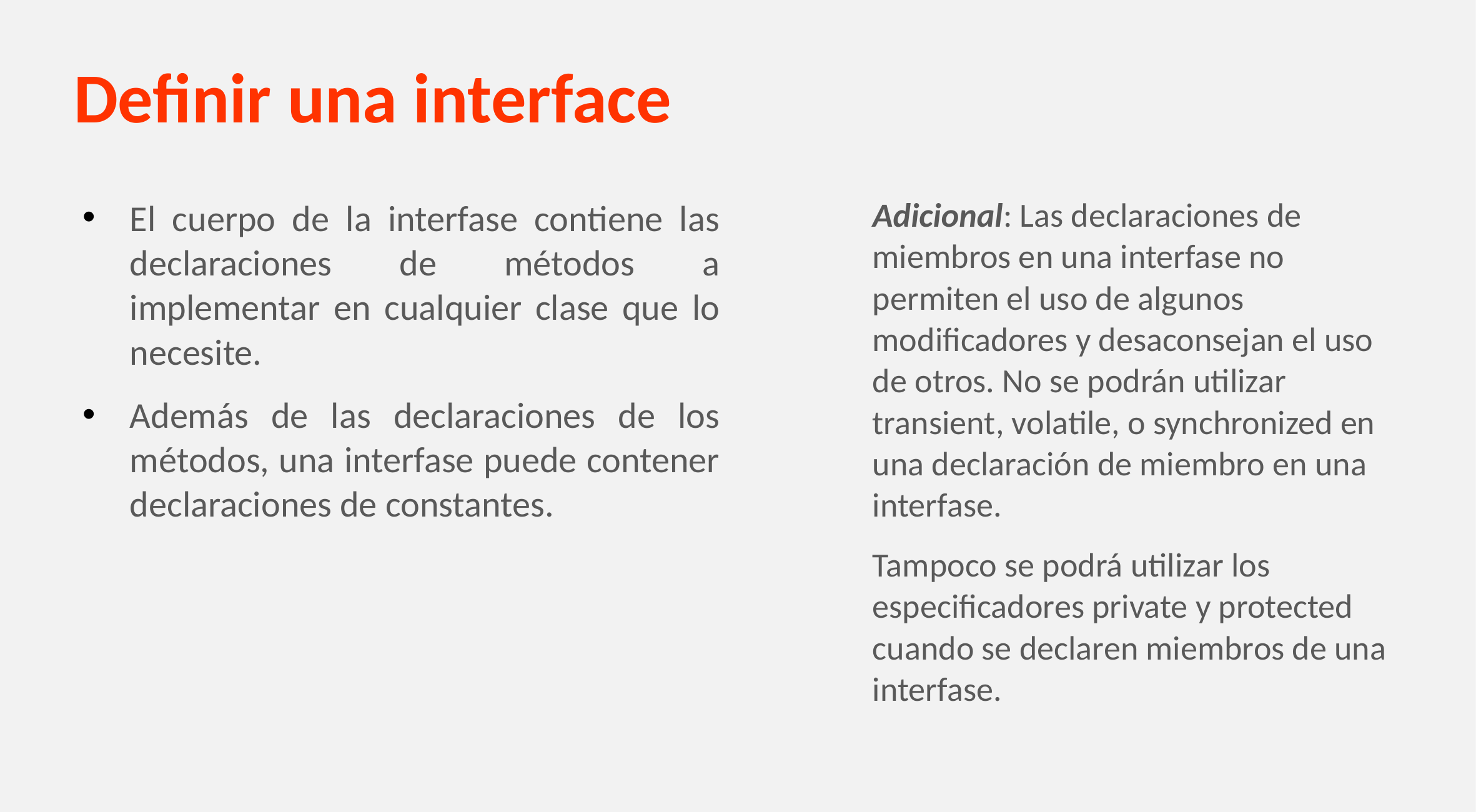

# Definir una interface
Adicional: Las declaraciones de miembros en una interfase no permiten el uso de algunos modificadores y desaconsejan el uso de otros. No se podrán utilizar transient, volatile, o synchronized en una declaración de miembro en una interfase.
Tampoco se podrá utilizar los especificadores private y protected cuando se declaren miembros de una interfase.

El cuerpo de la interfase contiene las declaraciones de métodos a implementar en cualquier clase que lo necesite.
Además de las declaraciones de los métodos, una interfase puede contener declaraciones de constantes.